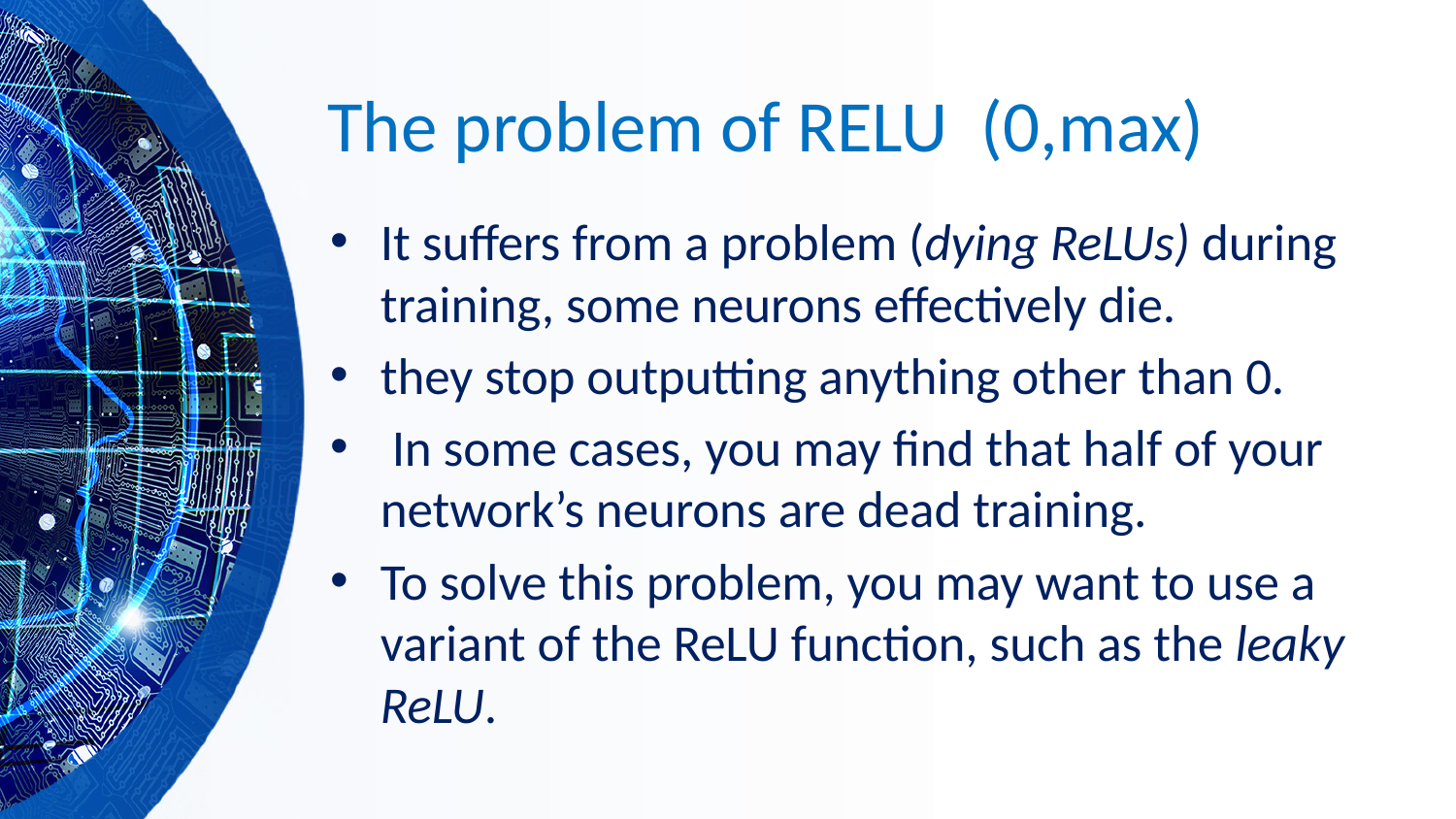

# The problem of RELU  (0,max)
It suffers from a problem (dying ReLUs) during training, some neurons effectively die.
they stop outputting anything other than 0.
 In some cases, you may find that half of your network’s neurons are dead training.
To solve this problem, you may want to use a variant of the ReLU function, such as the leaky ReLU.